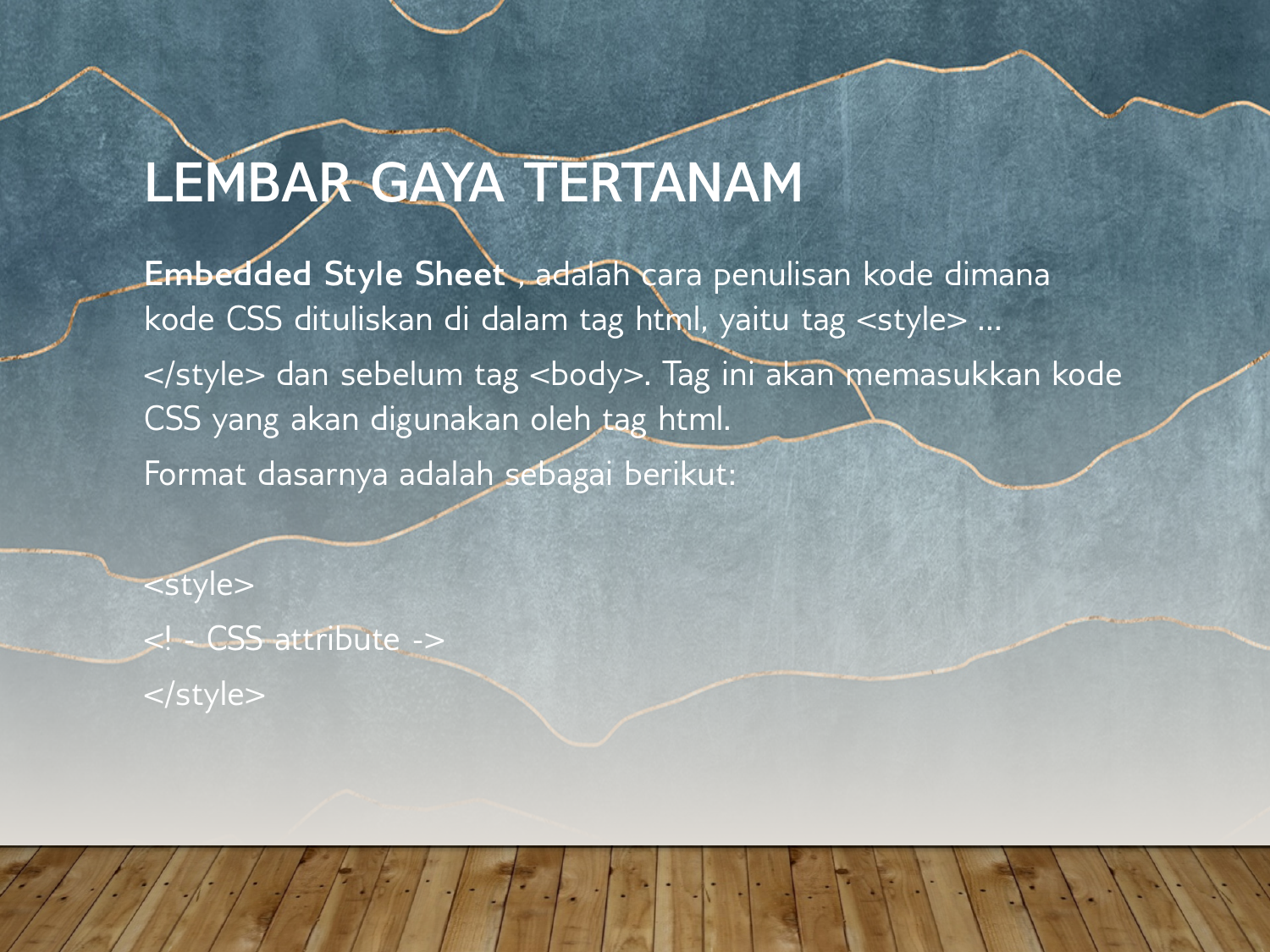

# Lembar Gaya Tertanam
Embedded Style Sheet , adalah cara penulisan kode dimana kode CSS dituliskan di dalam tag html, yaitu tag <style> ...
</style> dan sebelum tag <body>. Tag ini akan memasukkan kode CSS yang akan digunakan oleh tag html.
Format dasarnya adalah sebagai berikut:

<style>
<! - CSS attribute ->
</style>